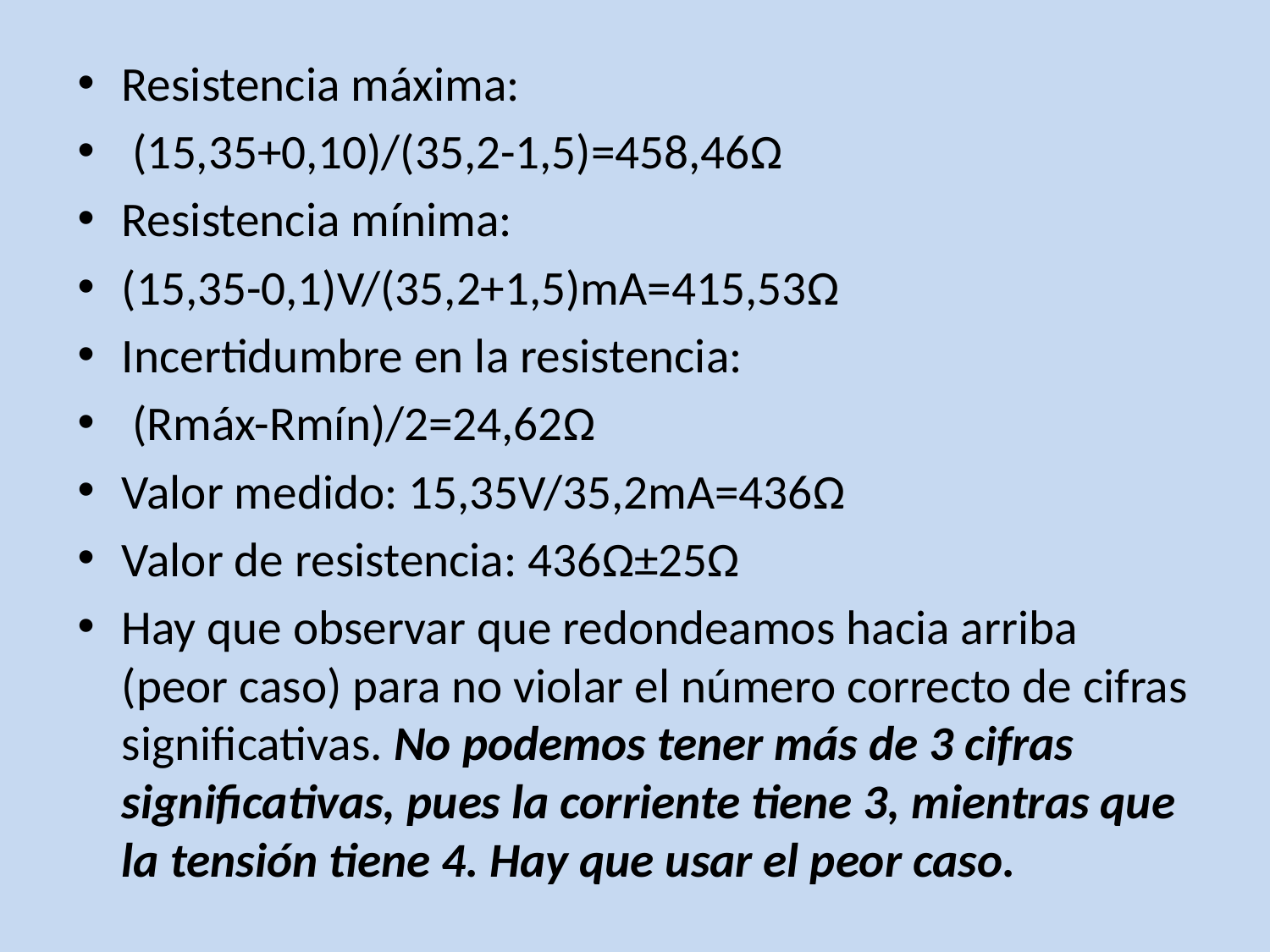

Resistencia máxima:
 (15,35+0,10)/(35,2-1,5)=458,46Ω
Resistencia mínima:
(15,35-0,1)V/(35,2+1,5)mA=415,53Ω
Incertidumbre en la resistencia:
 (Rmáx-Rmín)/2=24,62Ω
Valor medido: 15,35V/35,2mA=436Ω
Valor de resistencia: 436Ω±25Ω
Hay que observar que redondeamos hacia arriba (peor caso) para no violar el número correcto de cifras significativas. No podemos tener más de 3 cifras significativas, pues la corriente tiene 3, mientras que la tensión tiene 4. Hay que usar el peor caso.